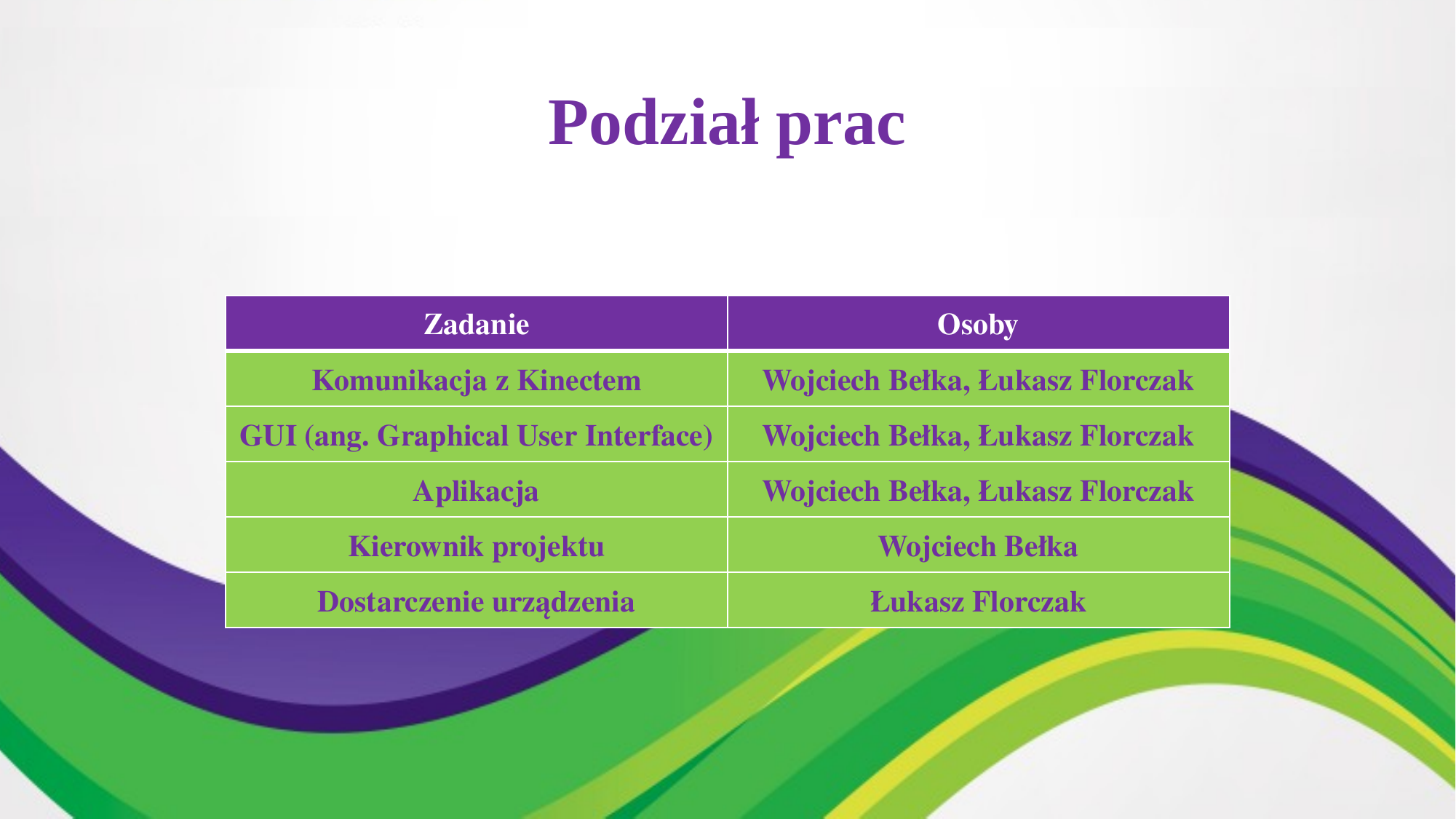

# Podział prac
| Zadanie | Osoby |
| --- | --- |
| Komunikacja z Kinectem | Wojciech Bełka, Łukasz Florczak |
| GUI (ang. Graphical User Interface) | Wojciech Bełka, Łukasz Florczak |
| Aplikacja | Wojciech Bełka, Łukasz Florczak |
| Kierownik projektu | Wojciech Bełka |
| Dostarczenie urządzenia | Łukasz Florczak |